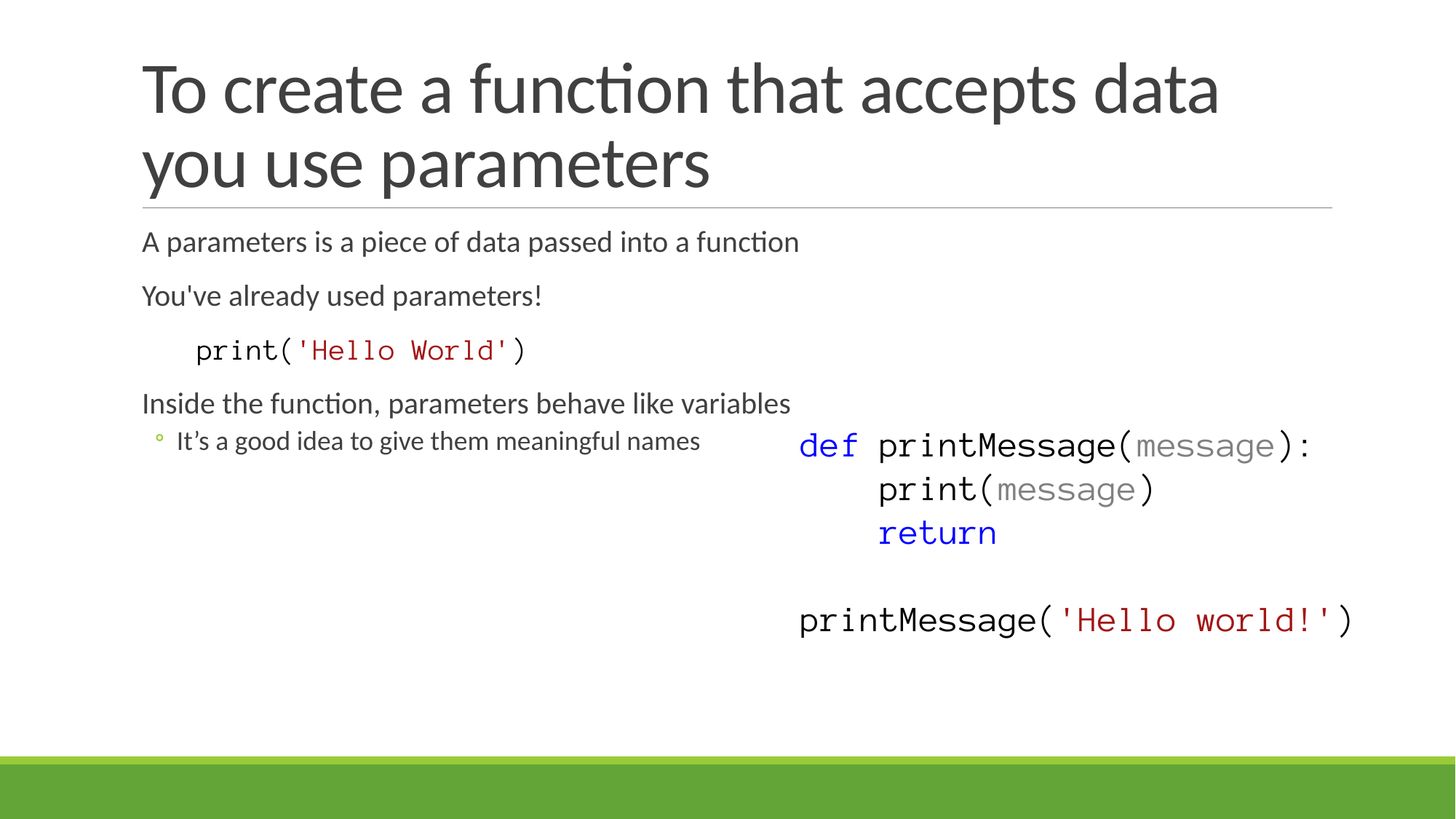

# To create a function that accepts data you use parameters
A parameters is a piece of data passed into a function
You've already used parameters!
    print('Hello World')
Inside the function, parameters behave like variables
It’s a good idea to give them meaningful names
def printMessage(message):
    print(message)
    return

printMessage('Hello world!')